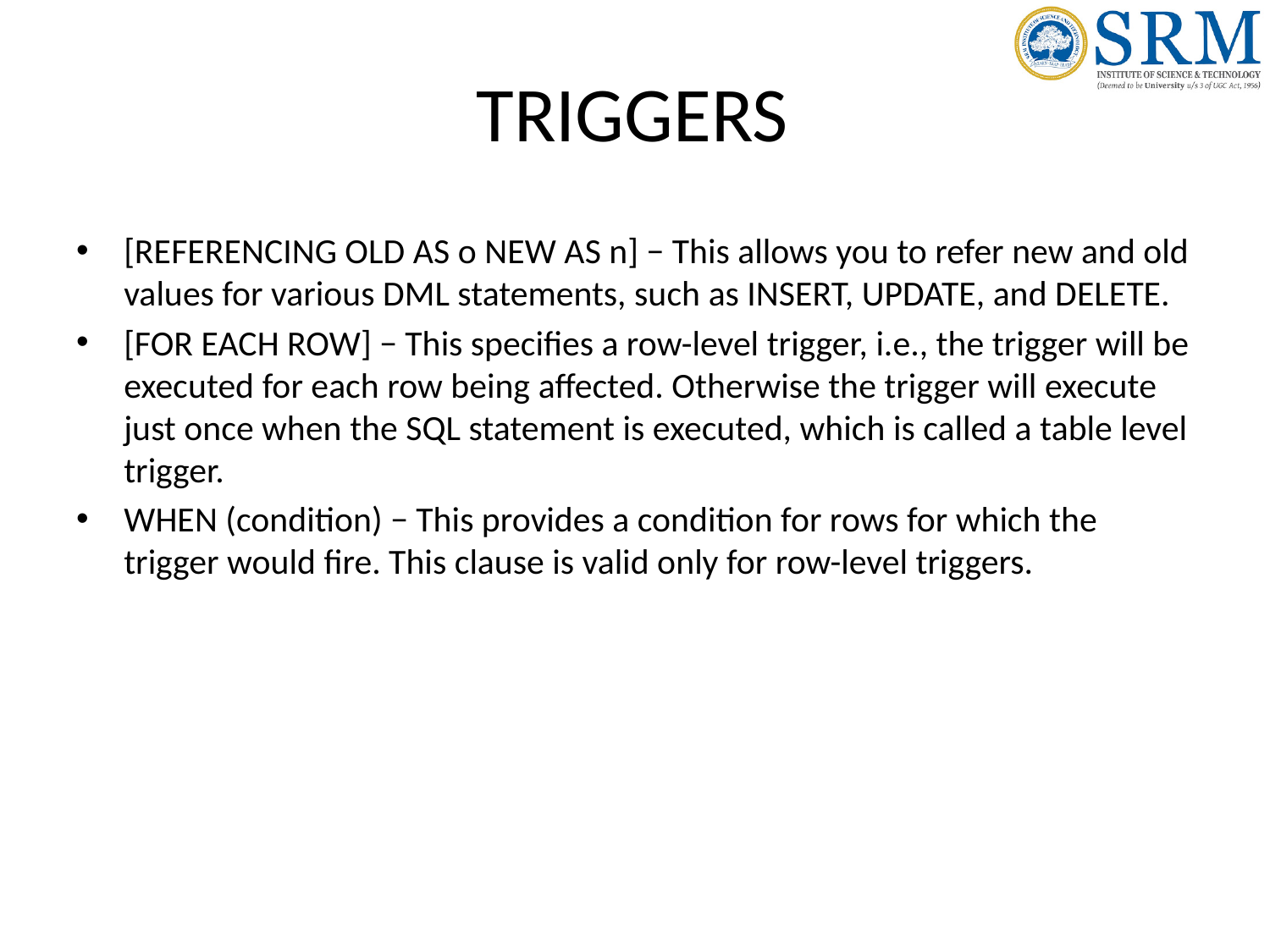

# TRIGGERS
[REFERENCING OLD AS o NEW AS n] − This allows you to refer new and old values for various DML statements, such as INSERT, UPDATE, and DELETE.
[FOR EACH ROW] − This specifies a row-level trigger, i.e., the trigger will be executed for each row being affected. Otherwise the trigger will execute just once when the SQL statement is executed, which is called a table level trigger.
WHEN (condition) − This provides a condition for rows for which the trigger would fire. This clause is valid only for row-level triggers.